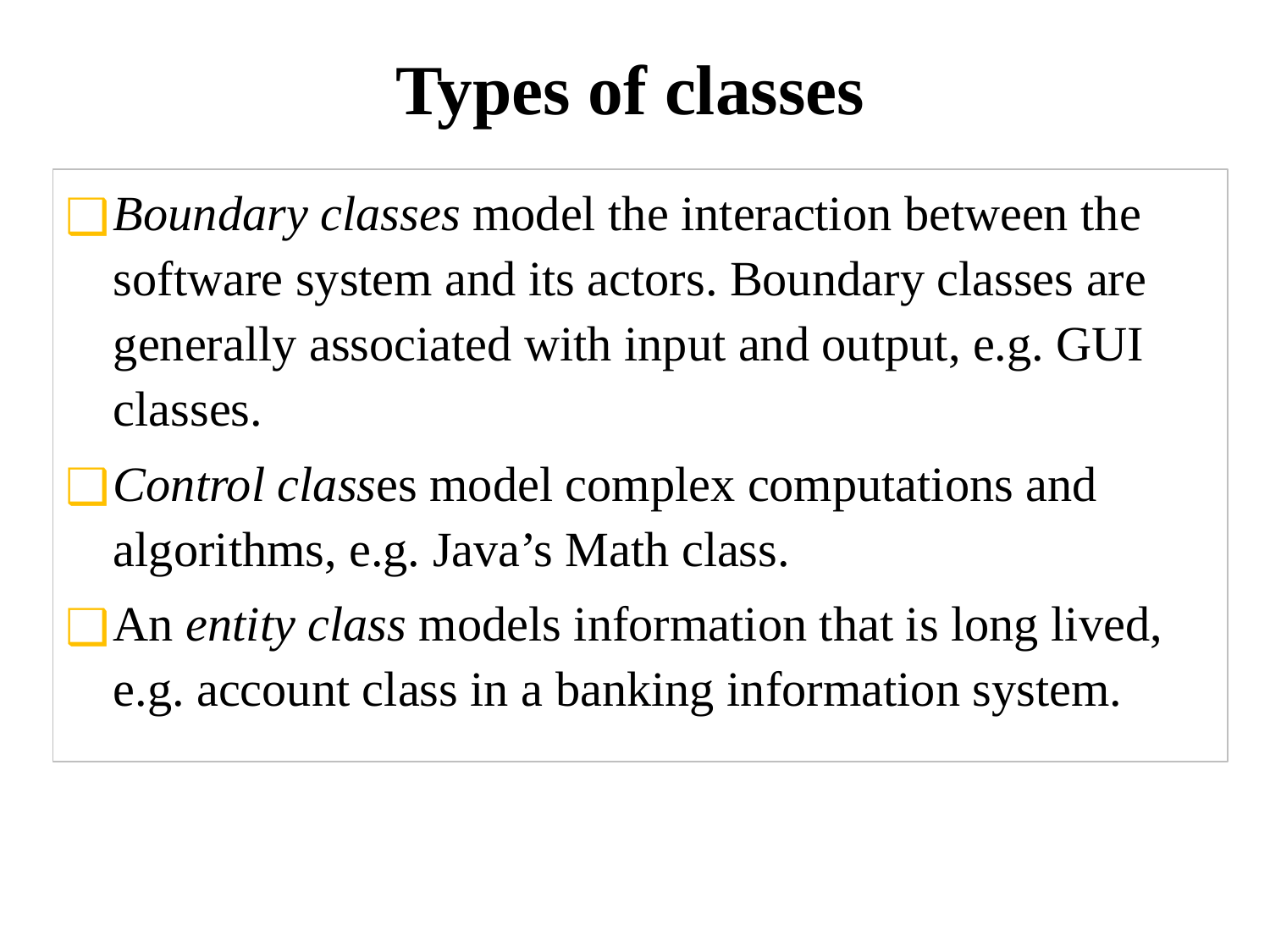

# Types of classes
Boundary classes model the interaction between the software system and its actors. Boundary classes are generally associated with input and output, e.g. GUI classes.
Control classes model complex computations and algorithms, e.g. Java’s Math class.
An entity class models information that is long lived, e.g. account class in a banking information system.